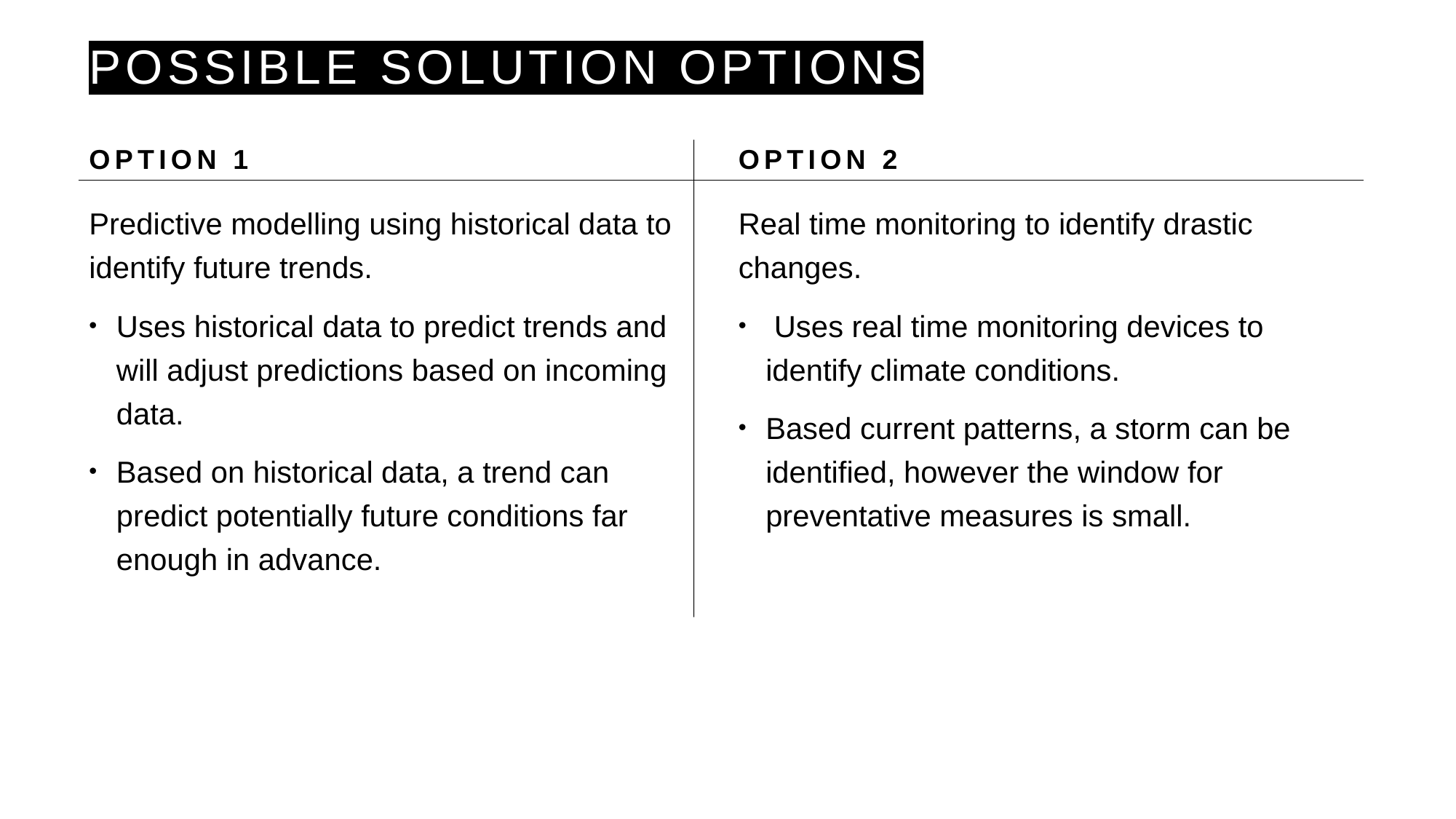

# Possible Solution options
Option 2
Option 1
Predictive modelling using historical data to identify future trends.
Uses historical data to predict trends and will adjust predictions based on incoming data.
Based on historical data, a trend can predict potentially future conditions far enough in advance.
Real time monitoring to identify drastic changes.
 Uses real time monitoring devices to identify climate conditions.
Based current patterns, a storm can be identified, however the window for preventative measures is small.